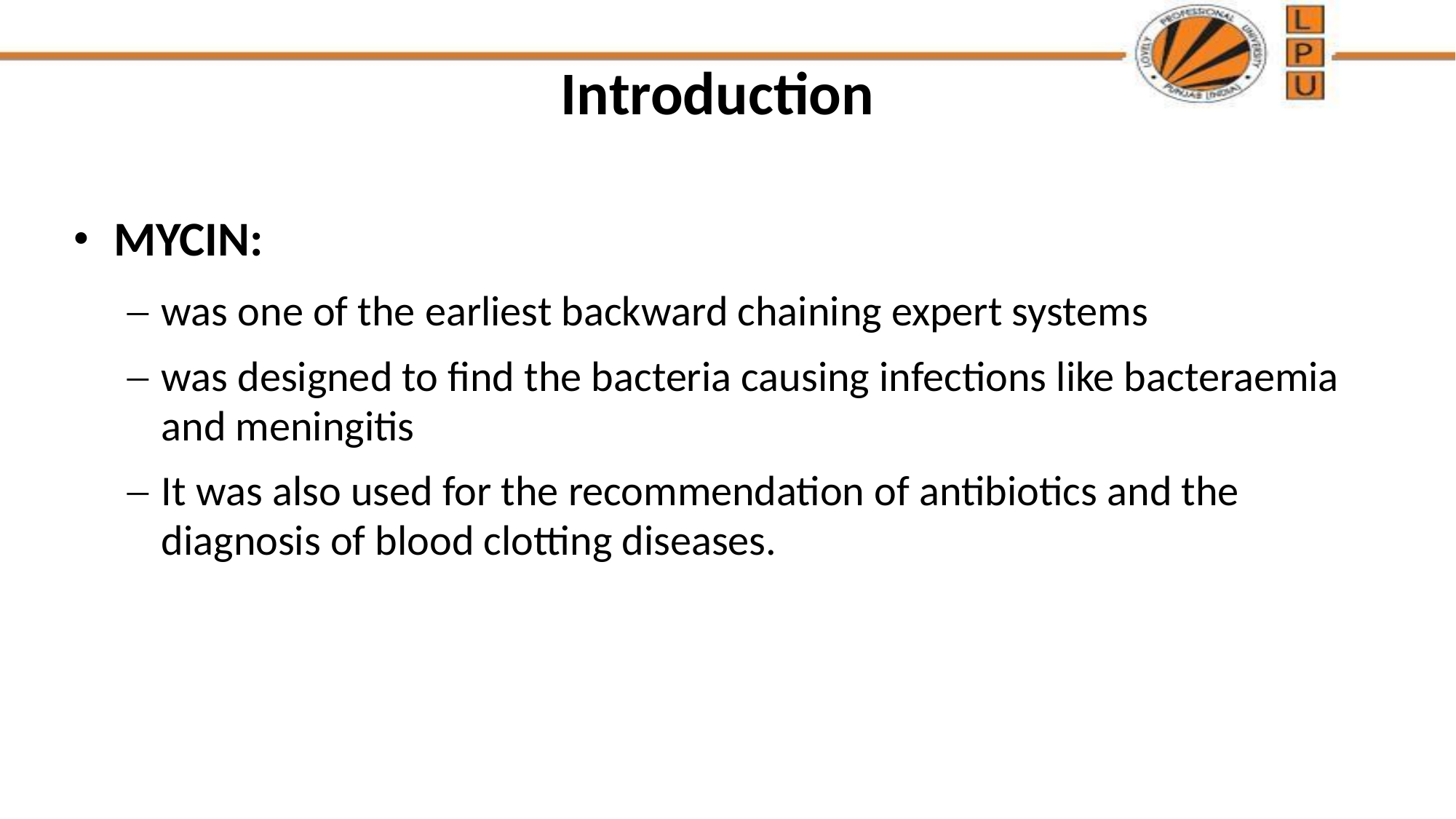

# Introduction
MYCIN:
was one of the earliest backward chaining expert systems
was designed to find the bacteria causing infections like bacteraemia and meningitis
It was also used for the recommendation of antibiotics and the diagnosis of blood clotting diseases.